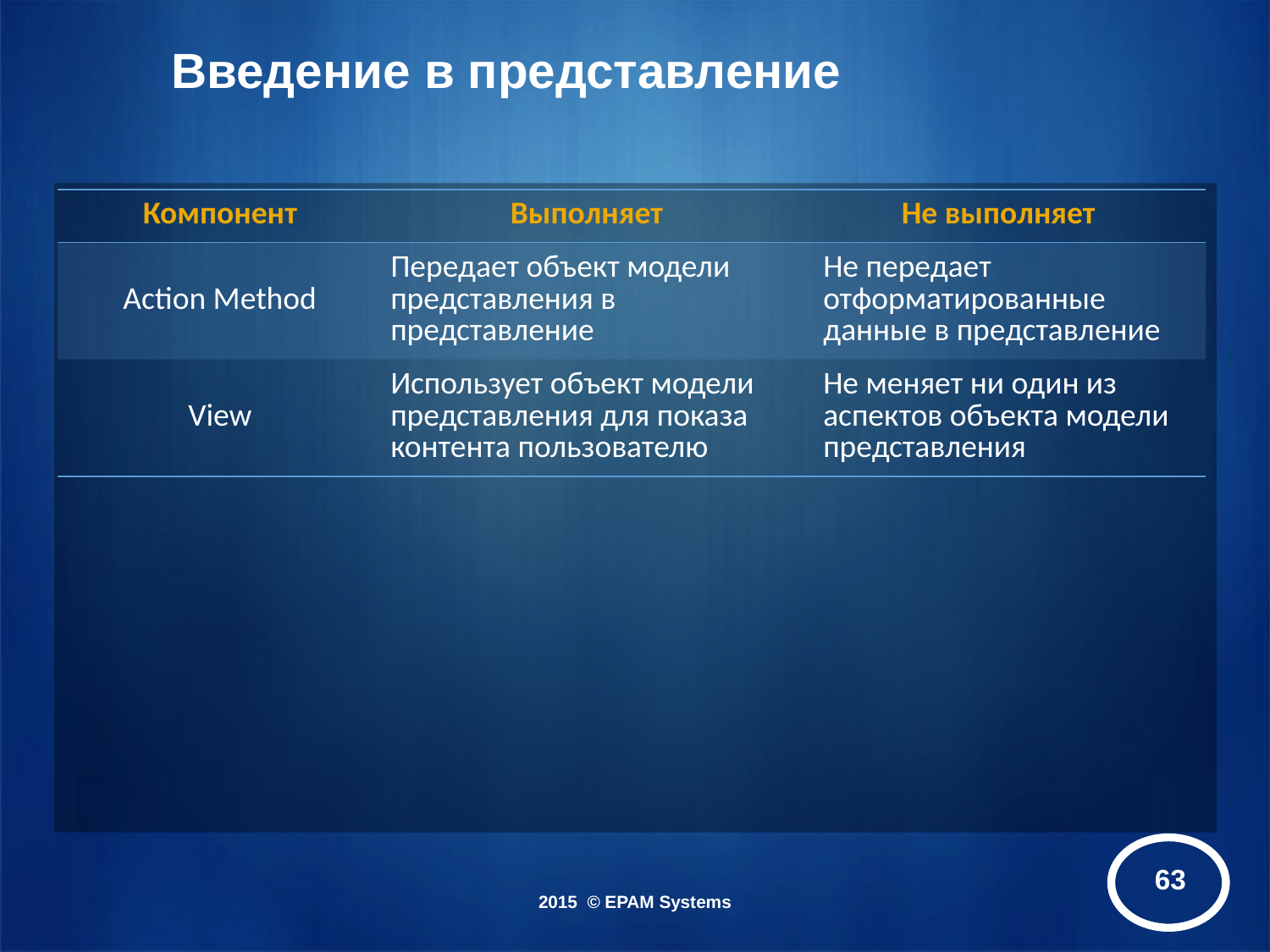

# Введение в представление
| Компонент | Выполняет | Не выполняет |
| --- | --- | --- |
| Action Method | Передает объект модели представления в представление | Не передает отформатированные данные в представление |
| View | Использует объект модели представления для показа контента пользователю | Не меняет ни один из аспектов объекта модели представления |
2015  © EPAM Systems